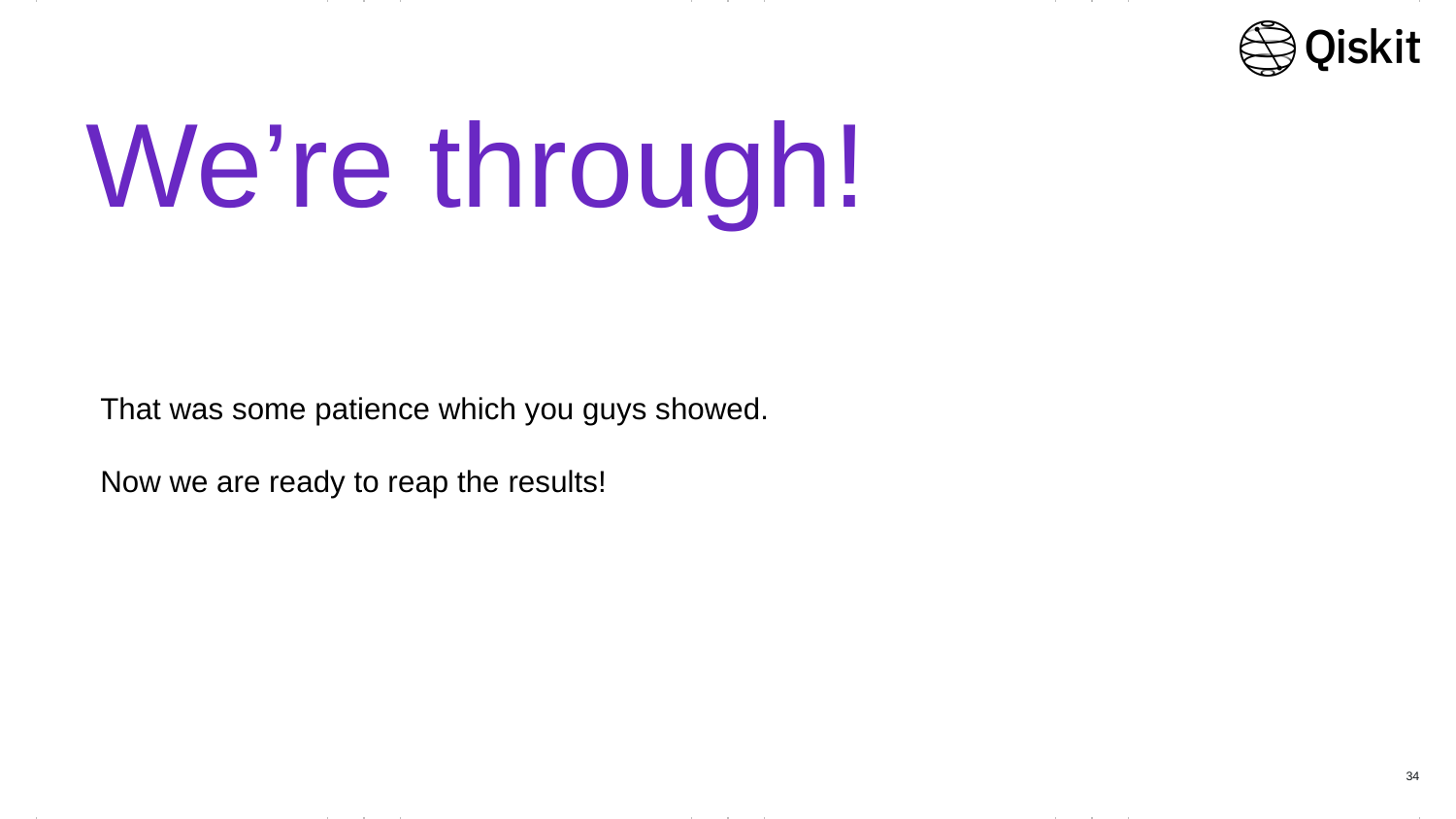

# We’re through!
That was some patience which you guys showed.

Now we are ready to reap the results!
34